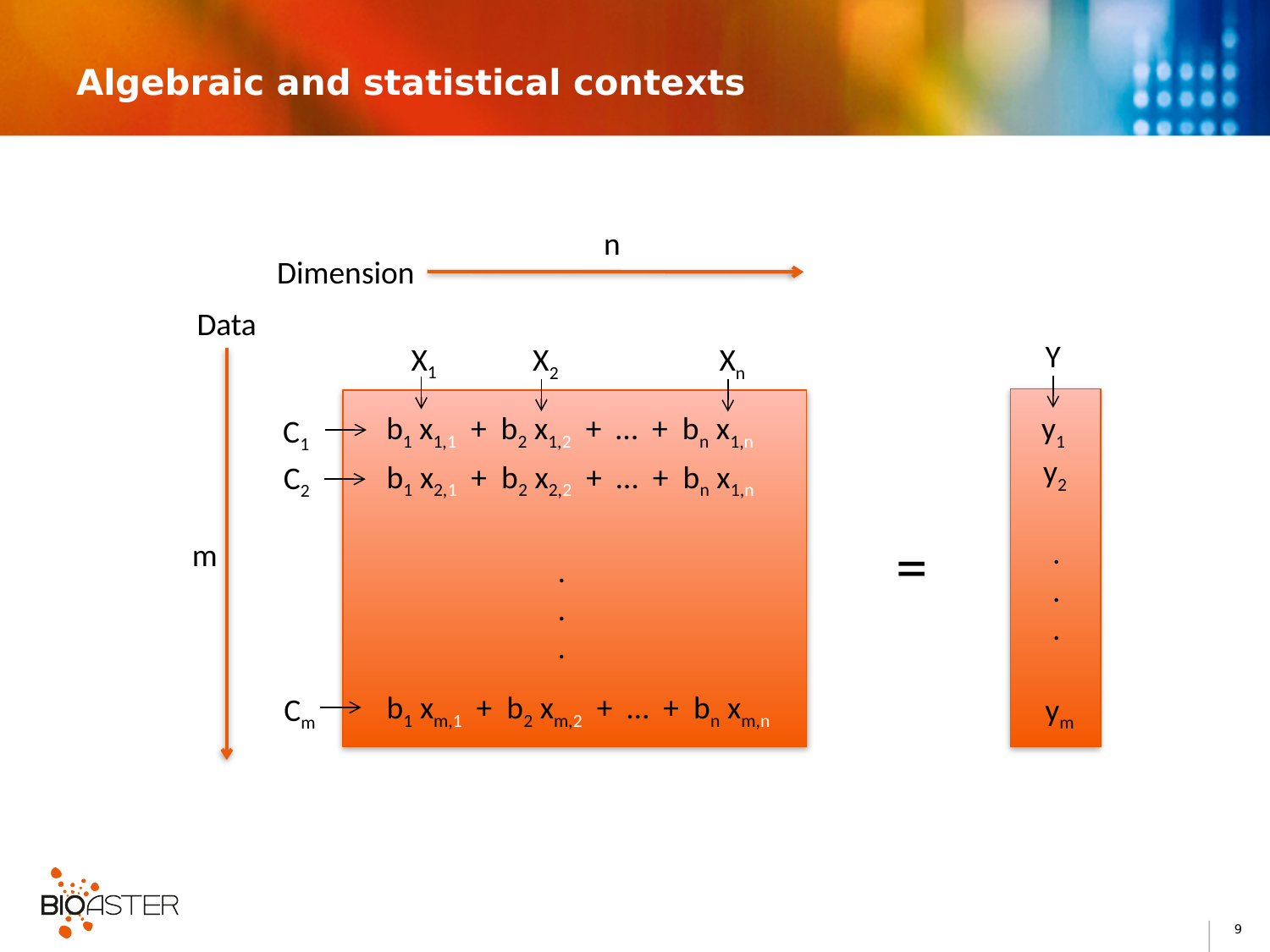

# Algebraic and statistical contexts
n
Dimension
Data
Y
X1
X2
Xn

y1
y2
.
.
.
ym

b1 x1,1  +  b2 x1,2  +  …  +  bn x1,n
b1 x2,1  +  b2 x2,2  +  …  +  bn x1,n
b1 xm,1  +  b2 xm,2  +  …  +  bn xm,n
C1
C2
=
m
.
.
.
Cm

9